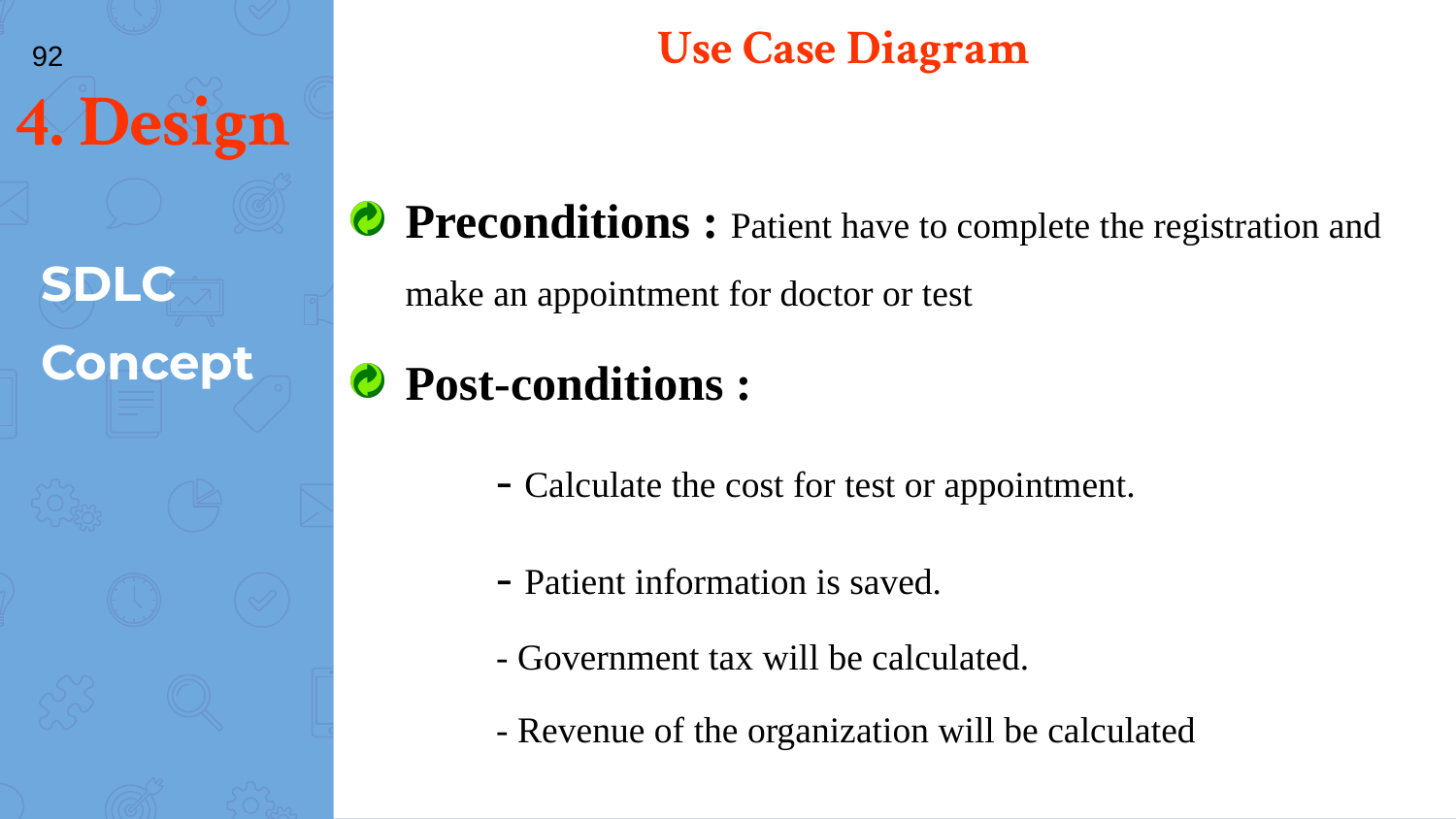

Use Case Diagram
92
# 4. Design
Preconditions : Patient have to complete the registration and make an appointment for doctor or test
Post-conditions :
	- Calculate the cost for test or appointment.
	- Patient information is saved.
	- Government tax will be calculated.
	- Revenue of the organization will be calculated

SDLC
Concept